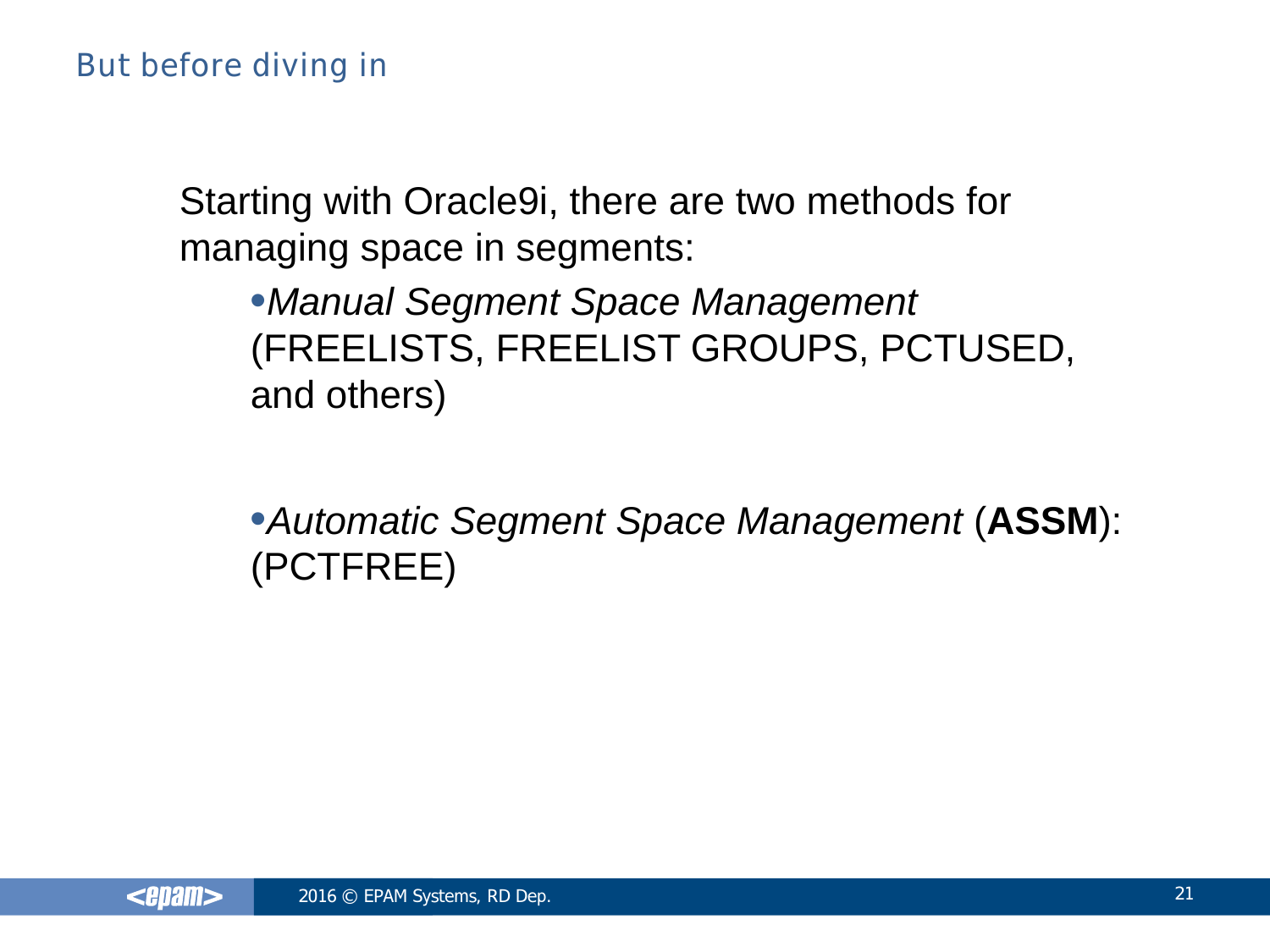

# But before diving in
Starting with Oracle9i, there are two methods for managing space in segments:
Manual Segment Space Management (FREELISTS, FREELIST GROUPS, PCTUSED, and others)

Automatic Segment Space Management (ASSM): (PCTFREE)
21
2016 © EPAM Systems, RD Dep.